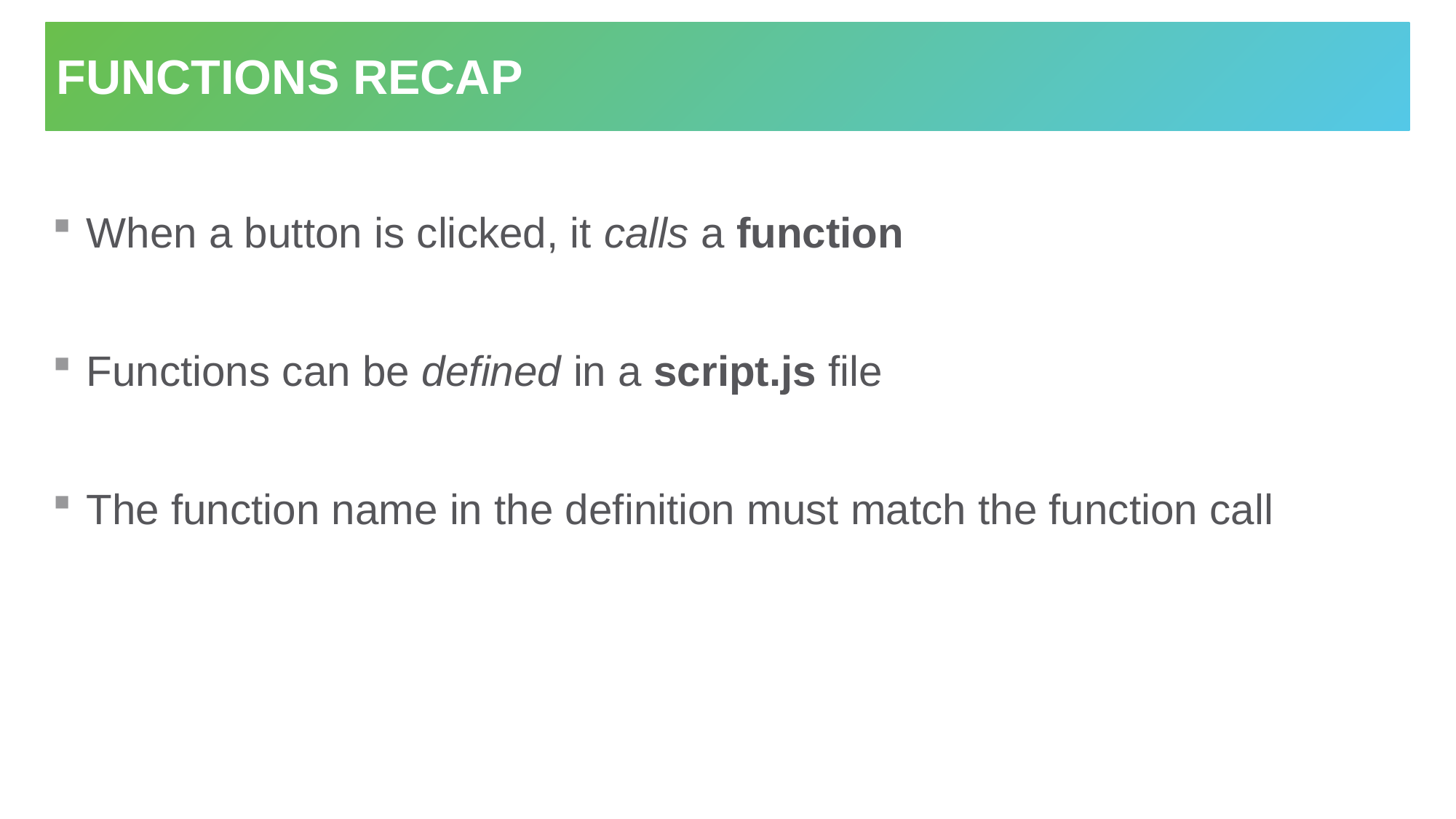

# Functions recap

When a button is clicked, it calls a function

Functions can be defined in a script.js file

The function name in the definition must match the function call